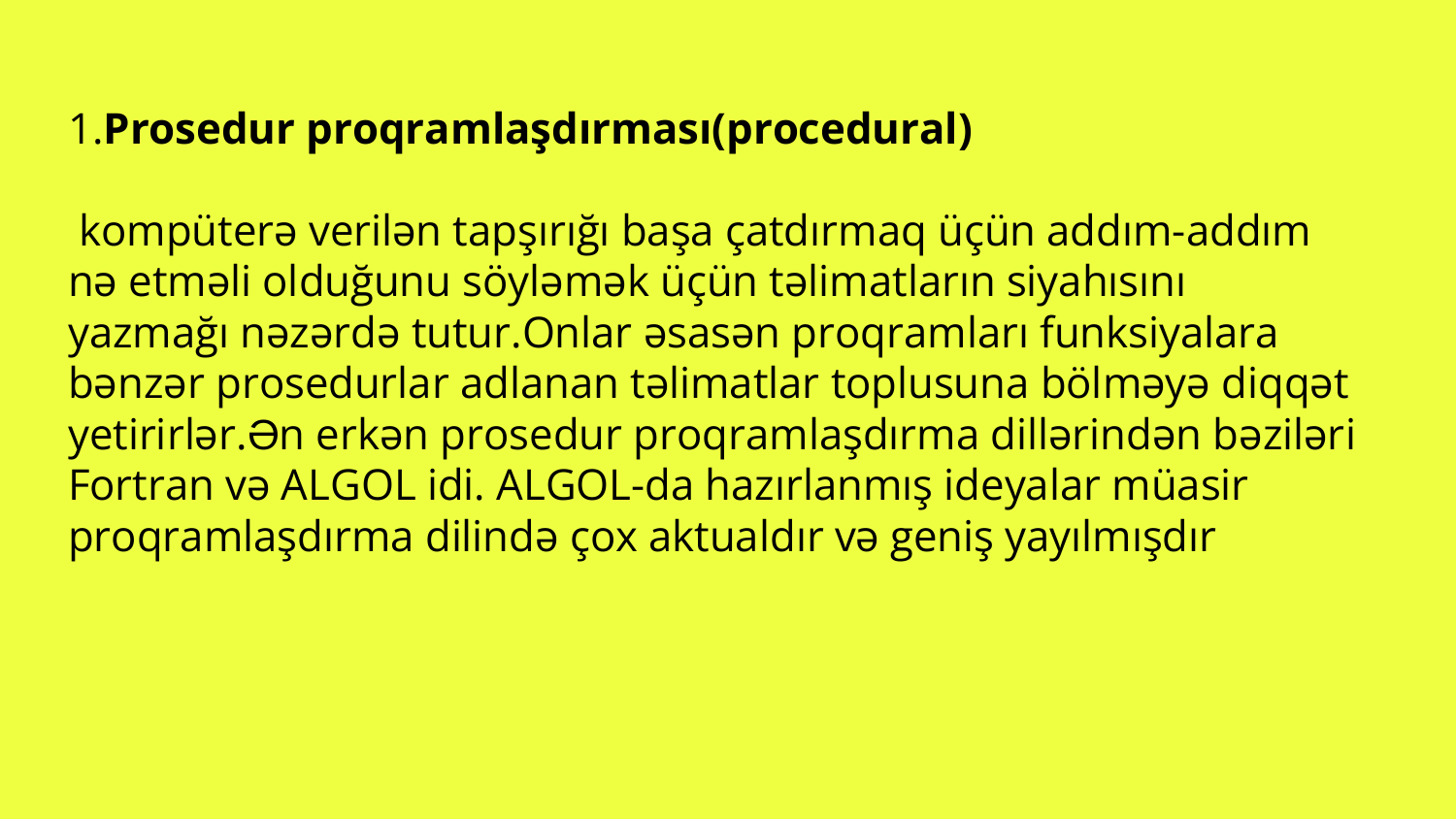

1.Prosedur proqramlaşdırması(procedural)

 kompüterə verilən tapşırığı başa çatdırmaq üçün addım-addım nə etməli olduğunu söyləmək üçün təlimatların siyahısını yazmağı nəzərdə tutur.Onlar əsasən proqramları funksiyalara bənzər prosedurlar adlanan təlimatlar toplusuna bölməyə diqqət yetirirlər.Ən erkən prosedur proqramlaşdırma dillərindən bəziləri Fortran və ALGOL idi. ALGOL-da hazırlanmış ideyalar müasir proqramlaşdırma dilində çox aktualdır və geniş yayılmışdır